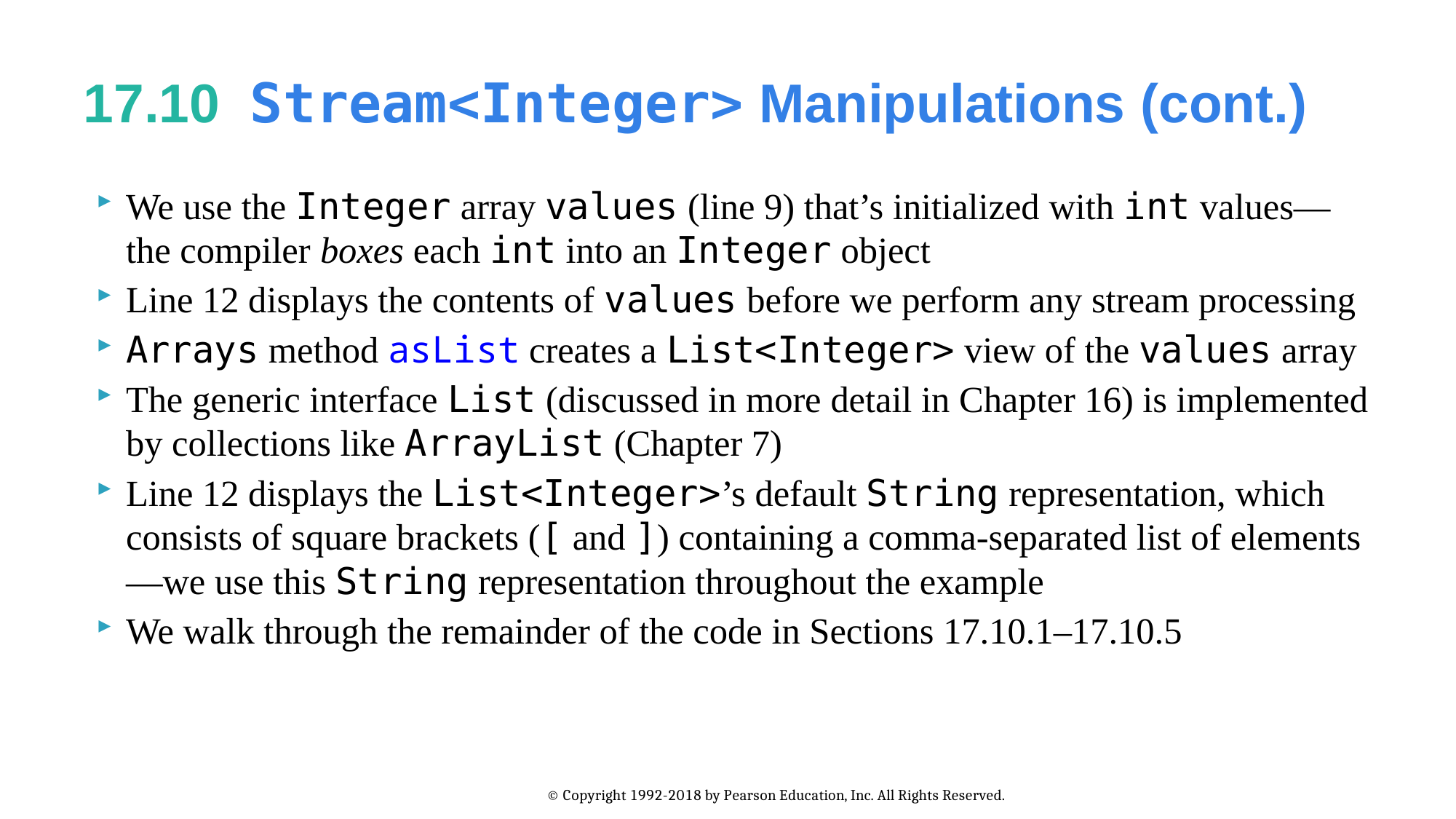

# 17.10  Stream<Integer> Manipulations (cont.)
We use the Integer array values (line 9) that’s initialized with int values—the compiler boxes each int into an Integer object
Line 12 displays the contents of values before we perform any stream processing
Arrays method asList creates a List<Integer> view of the values array
The generic interface List (discussed in more detail in Chapter 16) is implemented by collections like ArrayList (Chapter 7)
Line 12 displays the List<Integer>’s default String representation, which consists of square brackets ([ and ]) containing a comma-separated list of elements—we use this String representation throughout the example
We walk through the remainder of the code in Sections 17.10.1–17.10.5

© Copyright 1992-2018 by Pearson Education, Inc. All Rights Reserved.